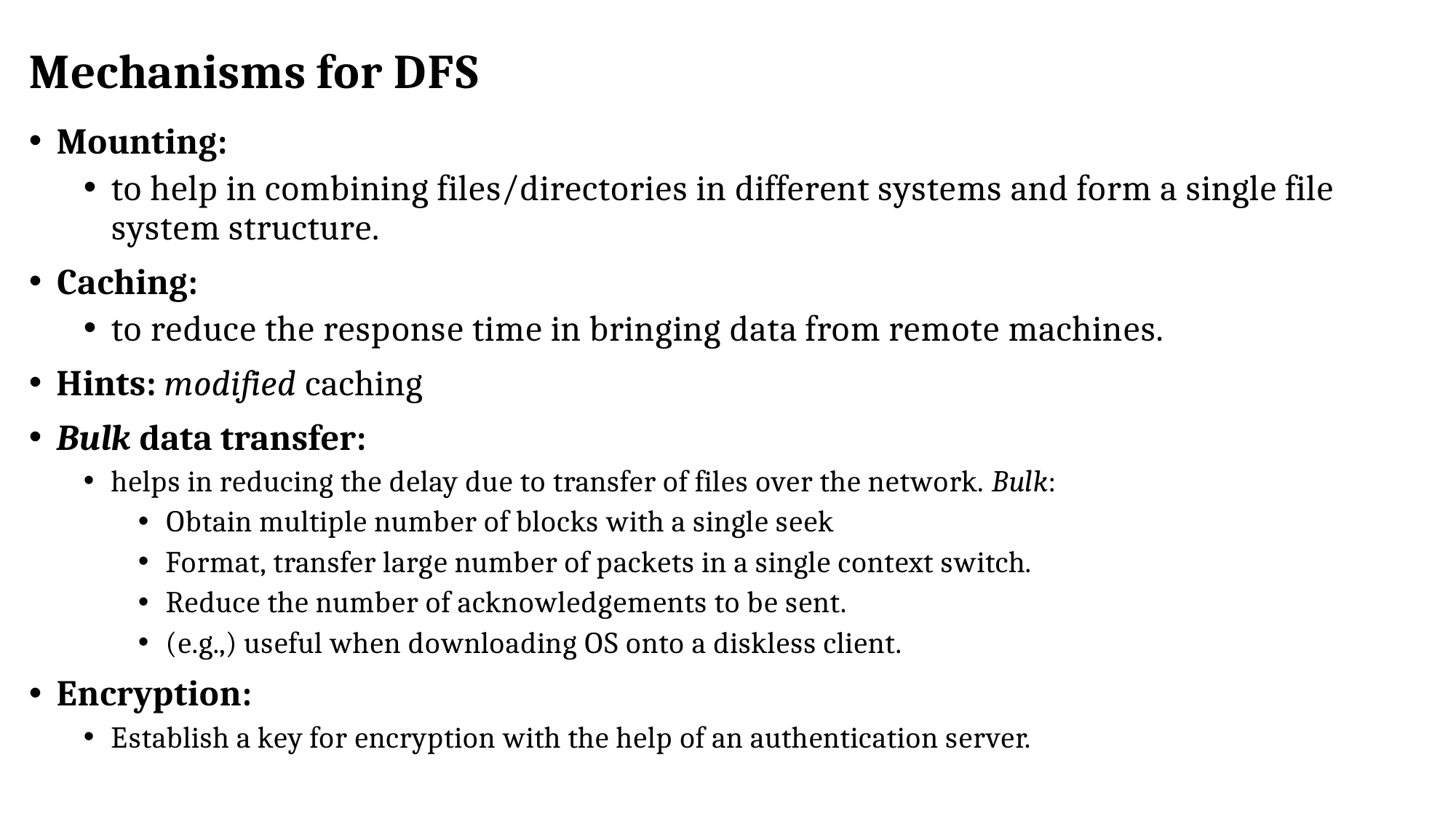

# Mechanisms for DFS
Mounting:
to help in combining files/directories in different systems and form a single file system structure.
Caching:
to reduce the response time in bringing data from remote machines.
Hints: modified caching
Bulk data transfer:
helps in reducing the delay due to transfer of files over the network. Bulk:
Obtain multiple number of blocks with a single seek
Format, transfer large number of packets in a single context switch.
Reduce the number of acknowledgements to be sent.
(e.g.,) useful when downloading OS onto a diskless client.
Encryption:
Establish a key for encryption with the help of an authentication server.